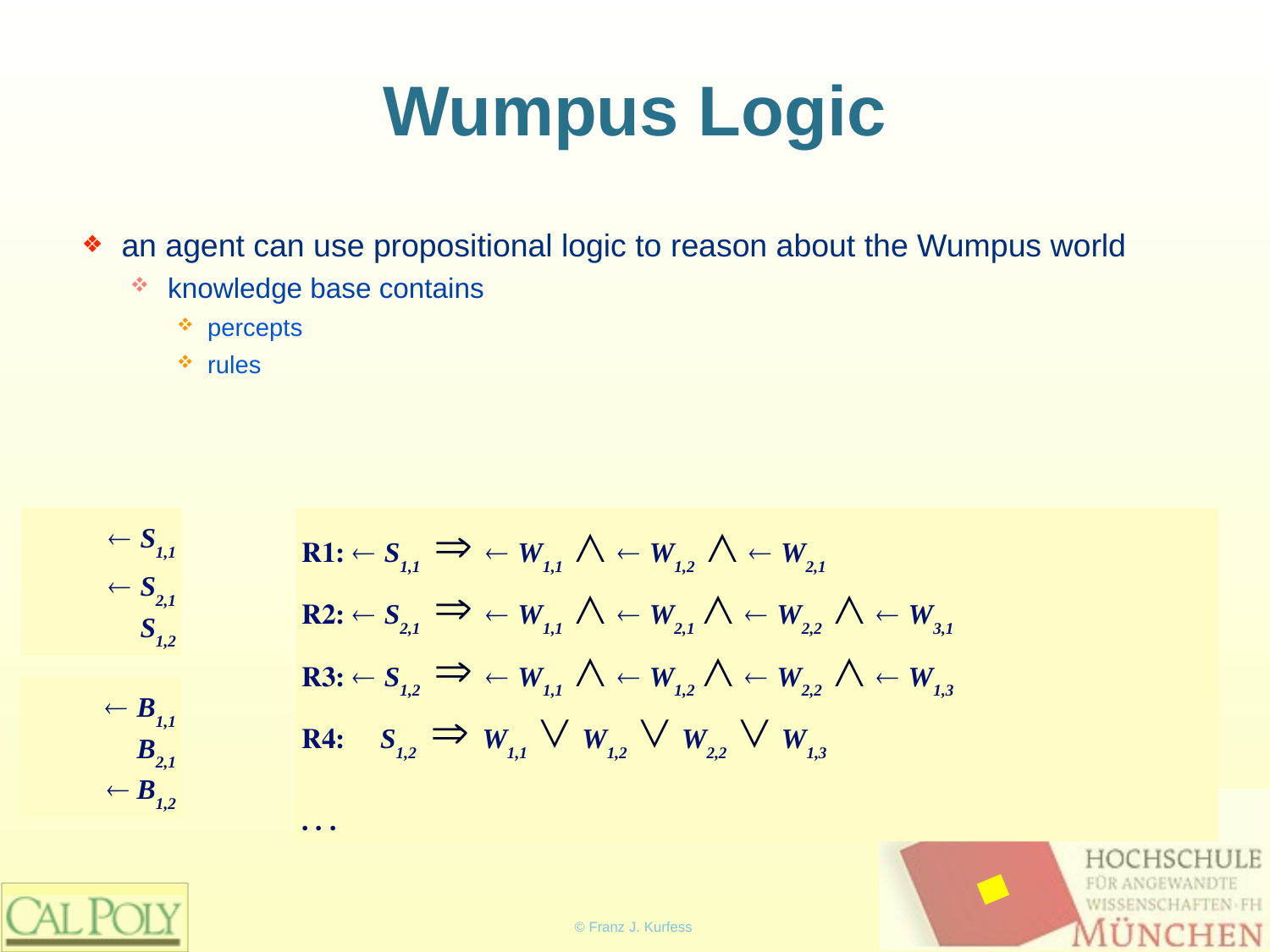

# Wumpus Logic
an agent can use propositional logic to reason about the Wumpus world
knowledge base contains
percepts
rules
← S1,1
← S2,1
S1,2
R1: ← S1,1  ⇒ ← W1,1  ∧ ← W1,2  ∧ ← W2,1
R2: ← S2,1  ⇒ ← W1,1  ∧ ← W2,1 ∧ ← W2,2  ∧ ← W3,1
R3: ← S1,2  ⇒ ← W1,1  ∧ ← W1,2 ∧ ← W2,2  ∧ ← W1,3
R4:     S1,2  ⇒ W1,1  ∨ W1,2  ∨ W2,2  ∨ W1,3

. . .
← B1,1
B2,1
← B1,2
39